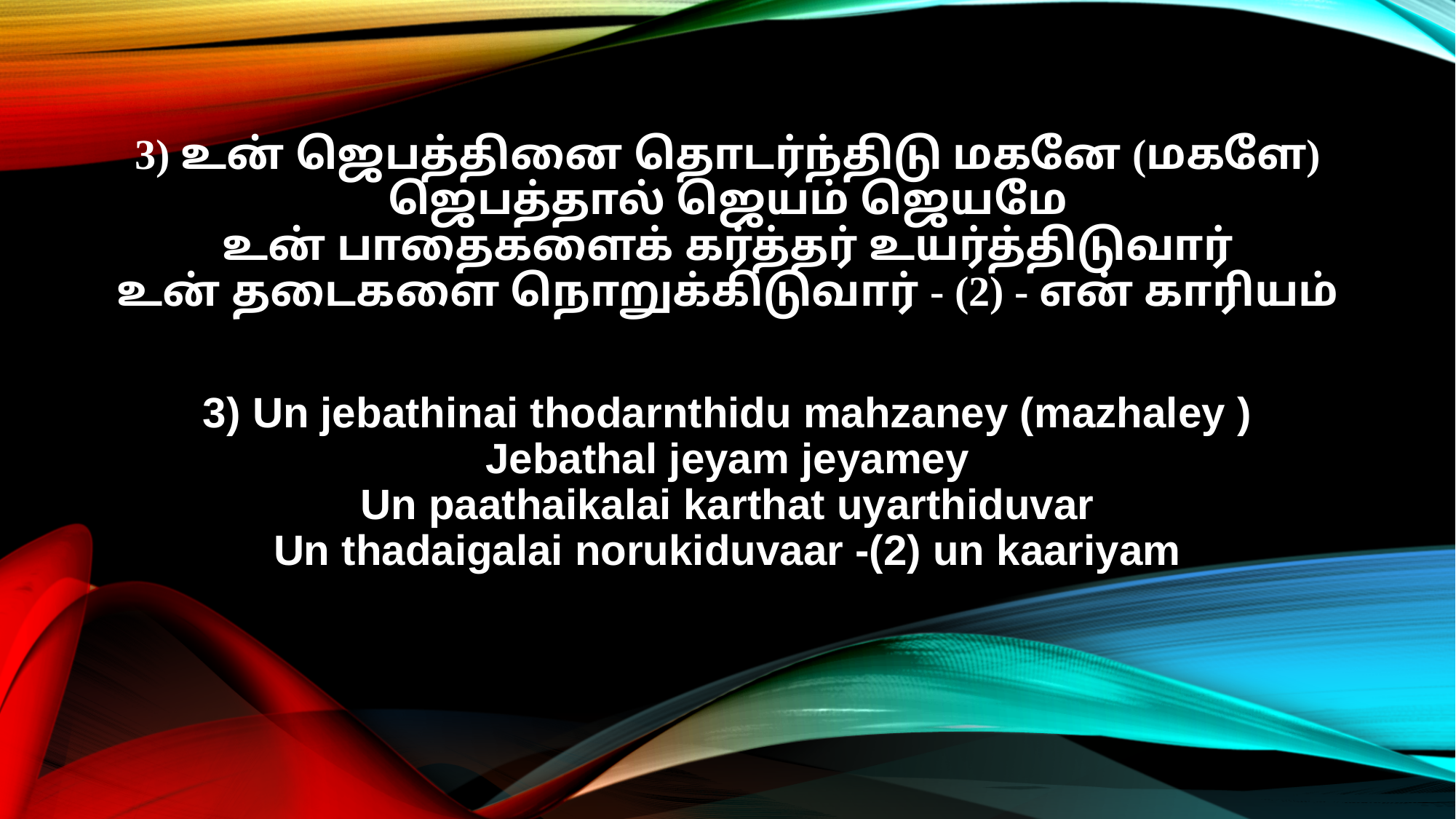

3) உன் ஜெபத்தினை தொடர்ந்திடு மகனே (மகளே)
ஜெபத்தால் ஜெயம் ஜெயமே
உன் பாதைகளைக் கர்த்தர் உயர்த்திடுவார்
உன் தடைகளை நொறுக்கிடுவார் - (2) - என் காரியம்

3) Un jebathinai thodarnthidu mahzaney (mazhaley )
Jebathal jeyam jeyamey
Un paathaikalai karthat uyarthiduvar
Un thadaigalai norukiduvaar -(2) un kaariyam